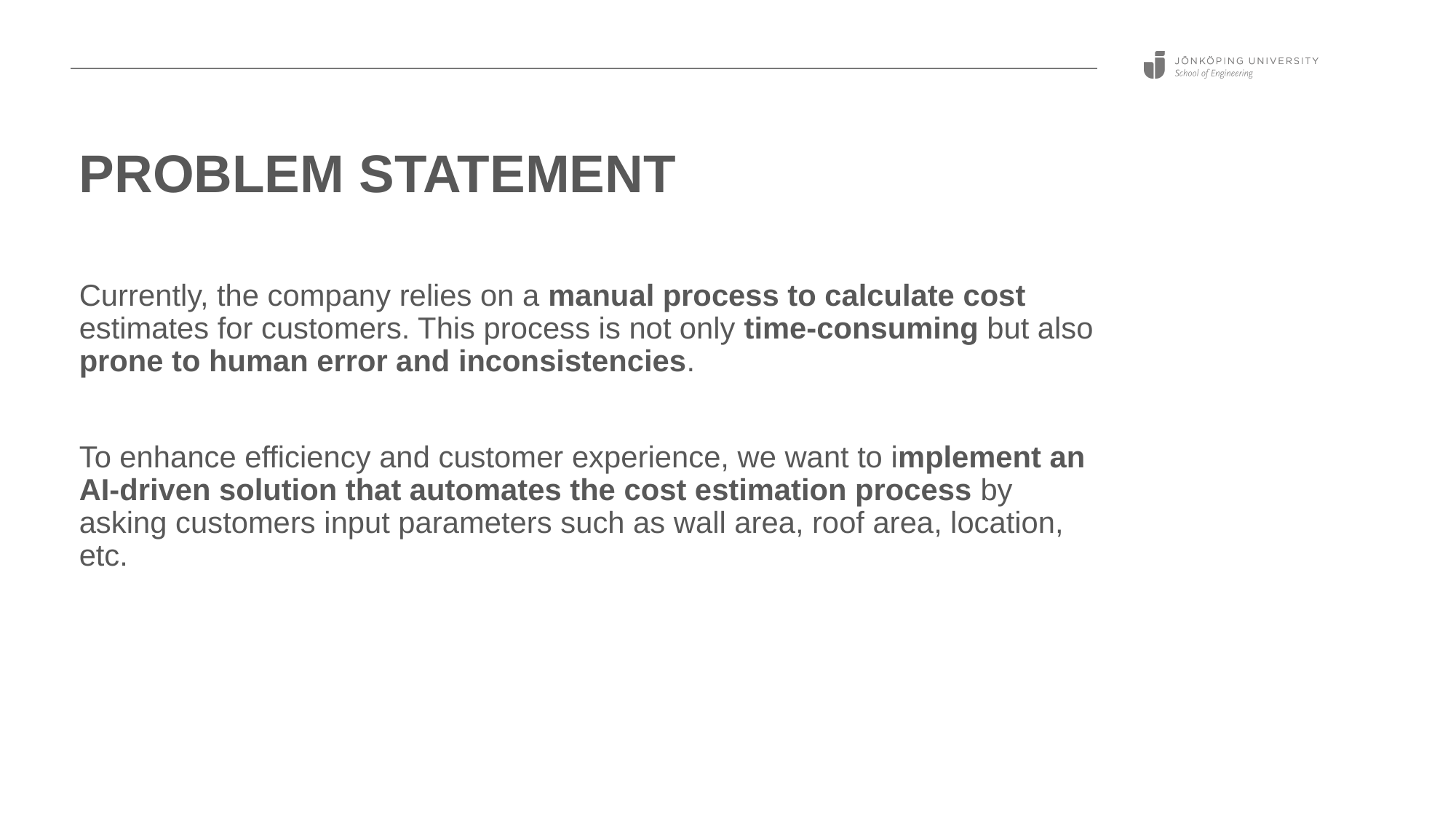

# Problem statement
Currently, the company relies on a manual process to calculate cost estimates for customers. This process is not only time-consuming but also prone to human error and inconsistencies.

To enhance efficiency and customer experience, we want to implement an AI-driven solution that automates the cost estimation process by asking customers input parameters such as wall area, roof area, location, etc.